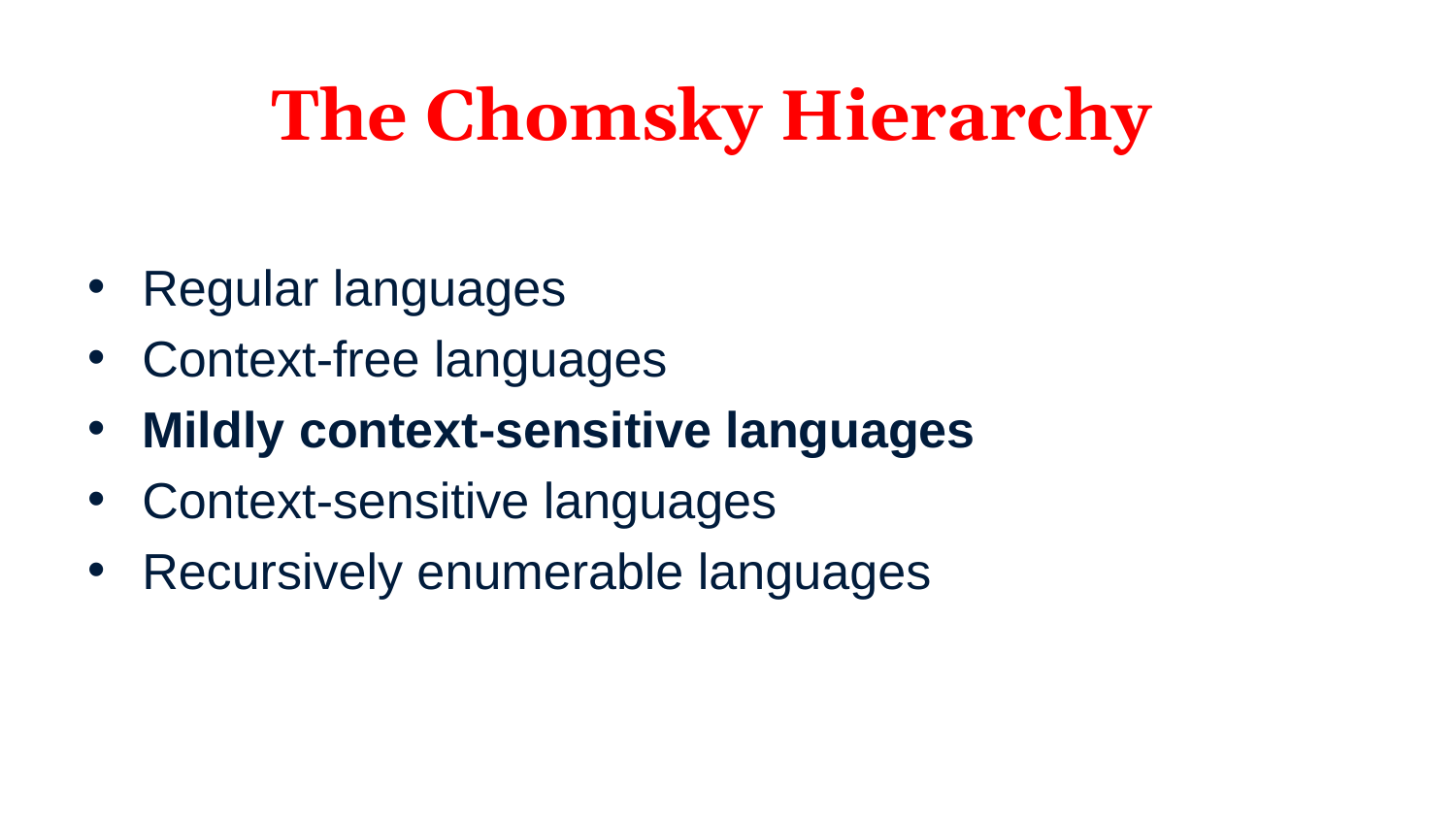

# The Chomsky Hierarchy
Regular languages
Context-free languages
Mildly context-sensitive languages
Context-sensitive languages
Recursively enumerable languages